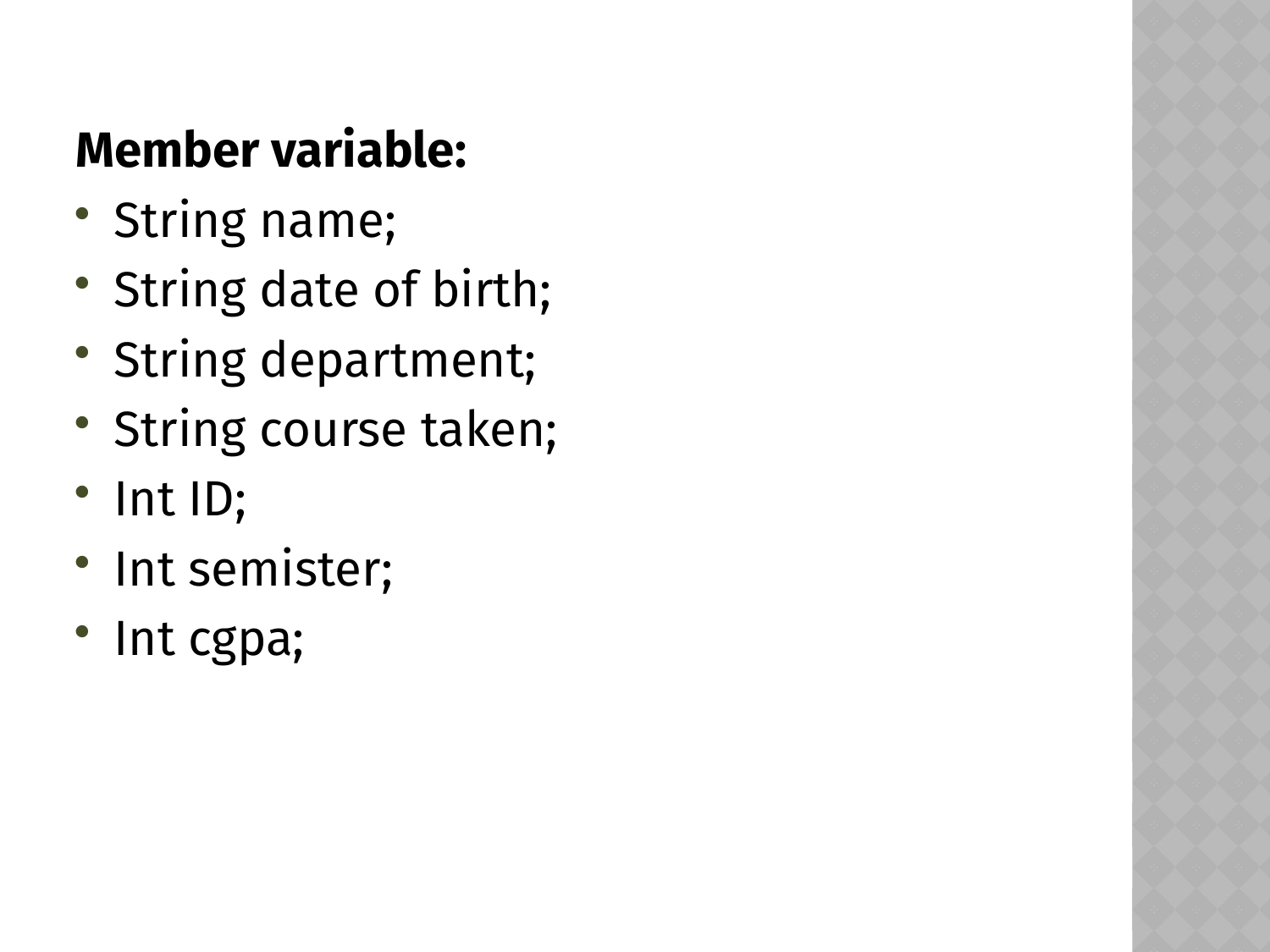

Member variable:
String name;
String date of birth;
String department;
String course taken;
Int ID;
Int semister;
Int cgpa;